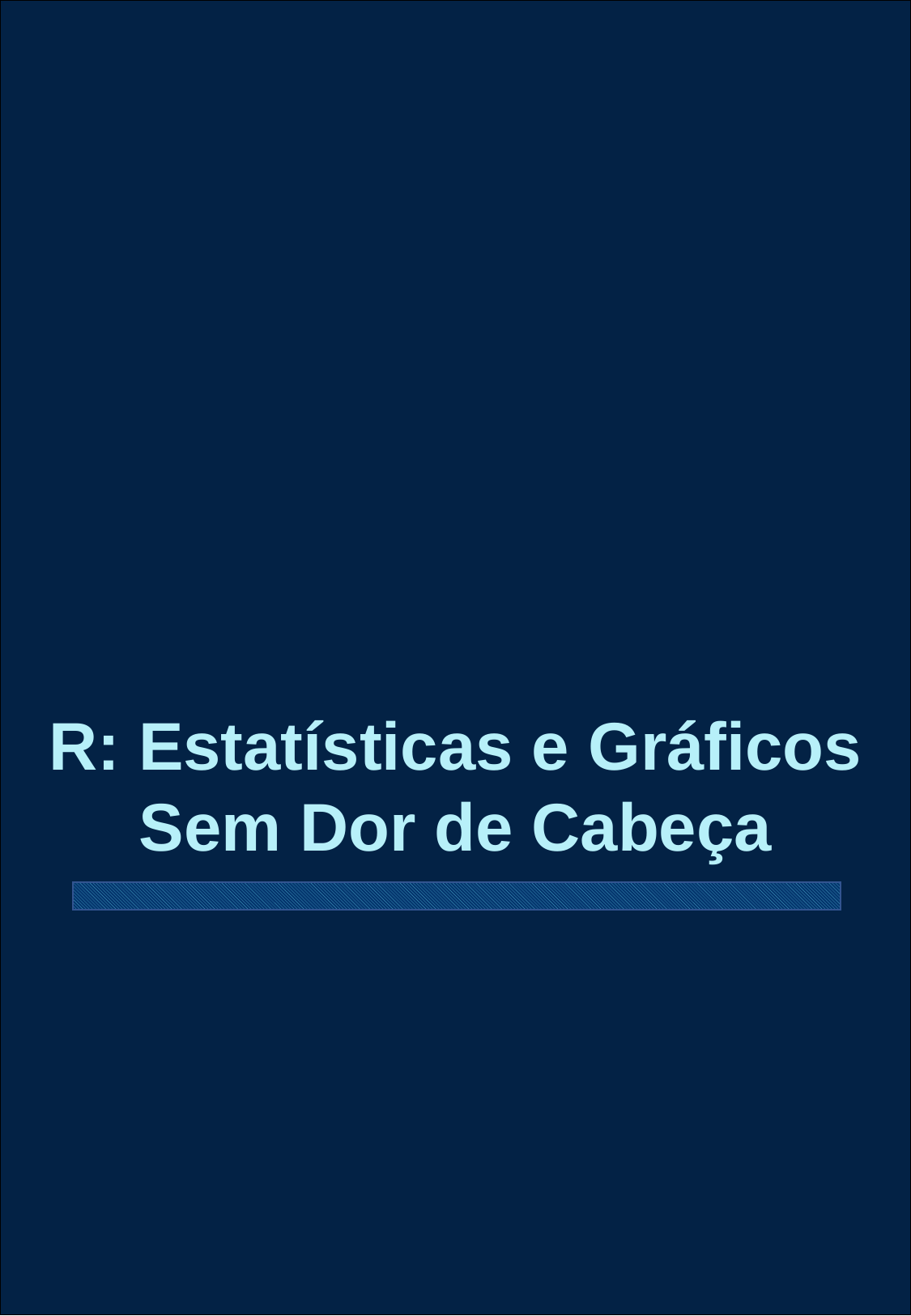

02
R: Estatísticas e Gráficos Sem Dor de Cabeça

Mestre dos Dados: Ascensão à Excelência - Isadora Bagatini
5